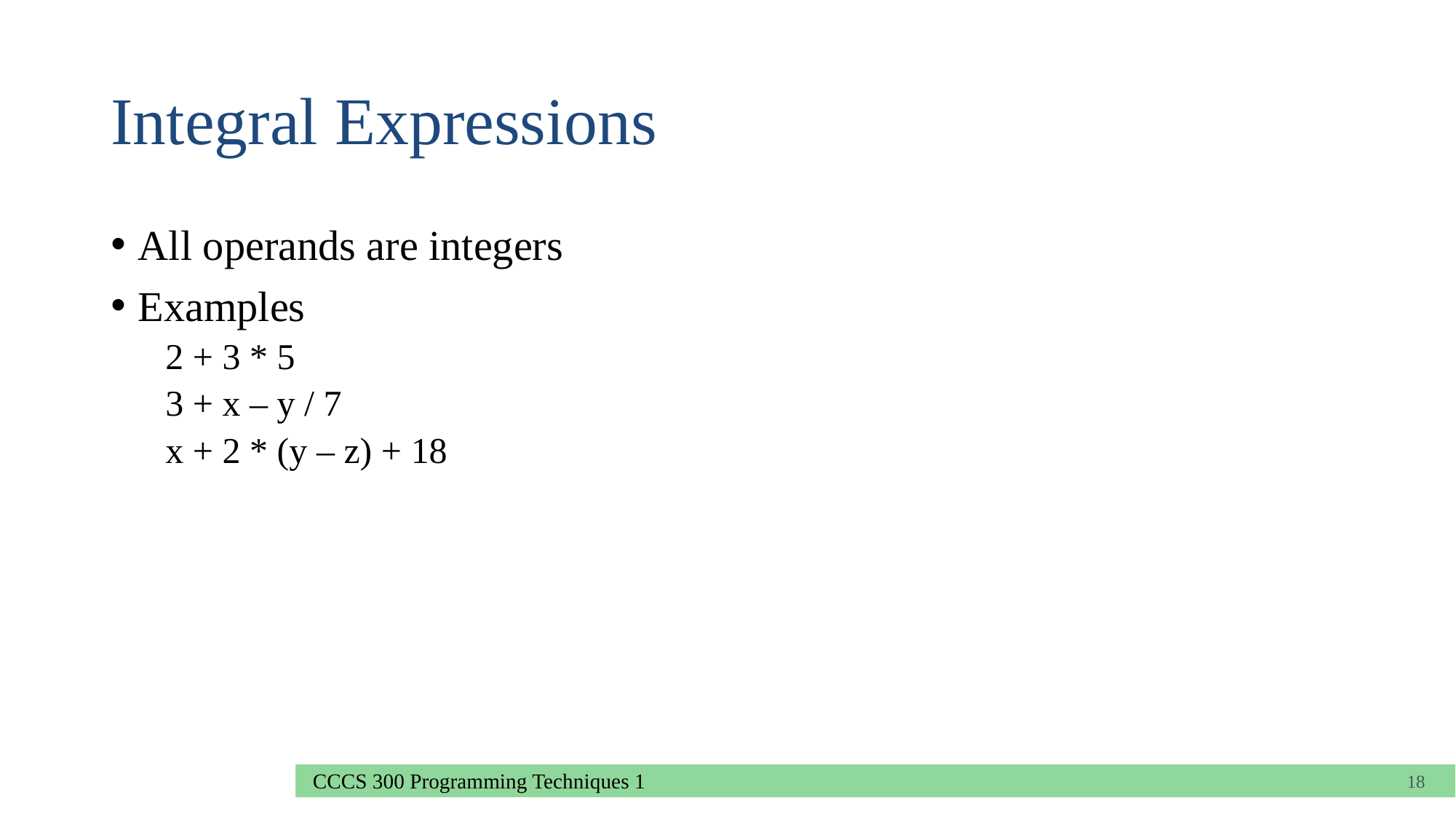

# Integral Expressions
All operands are integers
Examples
2 + 3 * 5
3 + x – y / 7
x + 2 * (y – z) + 18
18
CCCS 300 Programming Techniques 1